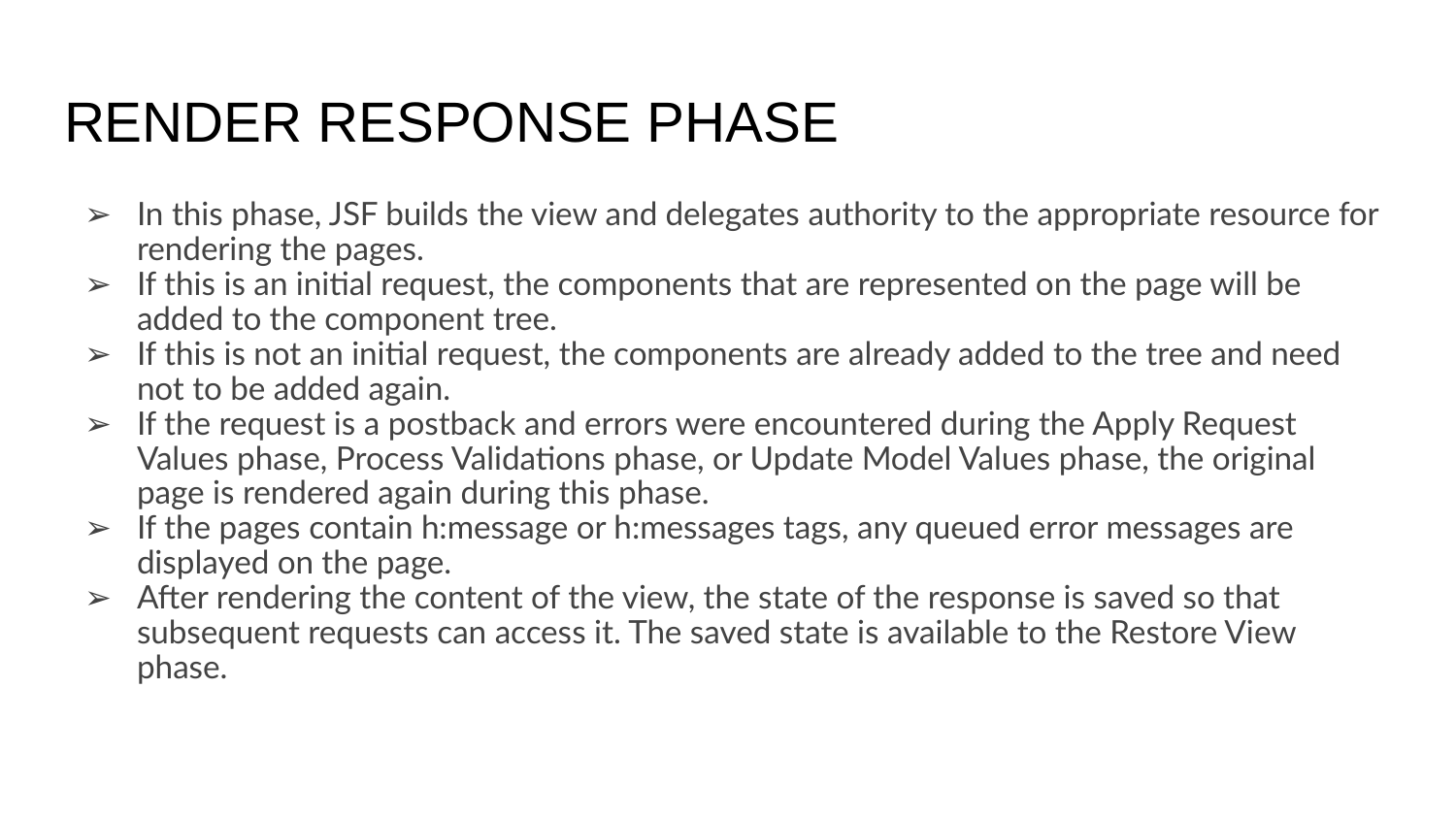

# RENDER RESPONSE PHASE
In this phase, JSF builds the view and delegates authority to the appropriate resource for rendering the pages.
If this is an initial request, the components that are represented on the page will be added to the component tree.
If this is not an initial request, the components are already added to the tree and need not to be added again.
If the request is a postback and errors were encountered during the Apply Request Values phase, Process Validations phase, or Update Model Values phase, the original page is rendered again during this phase.
If the pages contain h:message or h:messages tags, any queued error messages are displayed on the page.
After rendering the content of the view, the state of the response is saved so that subsequent requests can access it. The saved state is available to the Restore View phase.